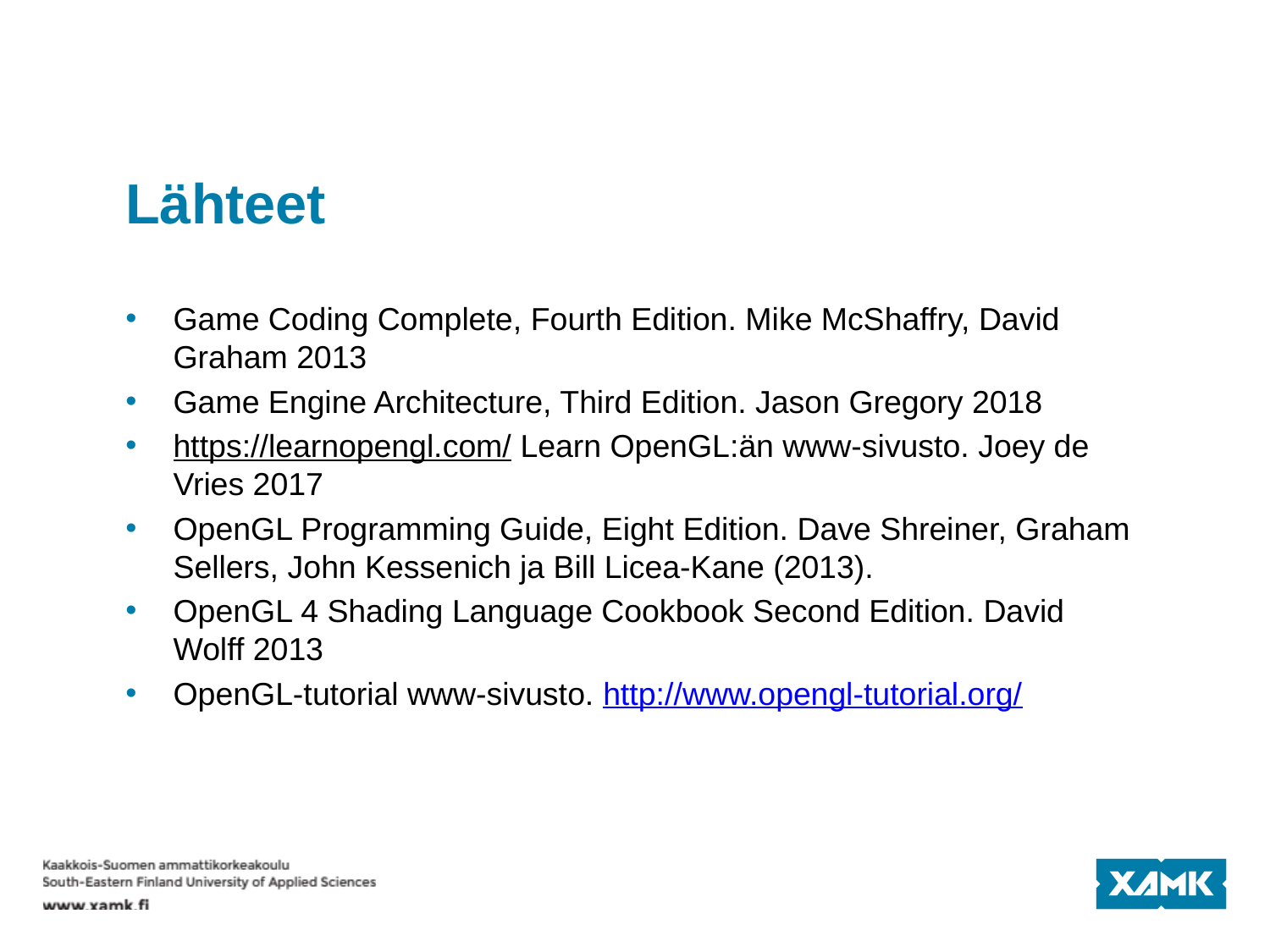

# Lähteet
Game Coding Complete, Fourth Edition. Mike McShaffry, David Graham 2013
Game Engine Architecture, Third Edition. Jason Gregory 2018
https://learnopengl.com/ Learn OpenGL:än www-sivusto. Joey de Vries 2017
OpenGL Programming Guide, Eight Edition. Dave Shreiner, Graham Sellers, John Kessenich ja Bill Licea-Kane (2013).
OpenGL 4 Shading Language Cookbook Second Edition. David Wolff 2013
OpenGL-tutorial www-sivusto. http://www.opengl-tutorial.org/